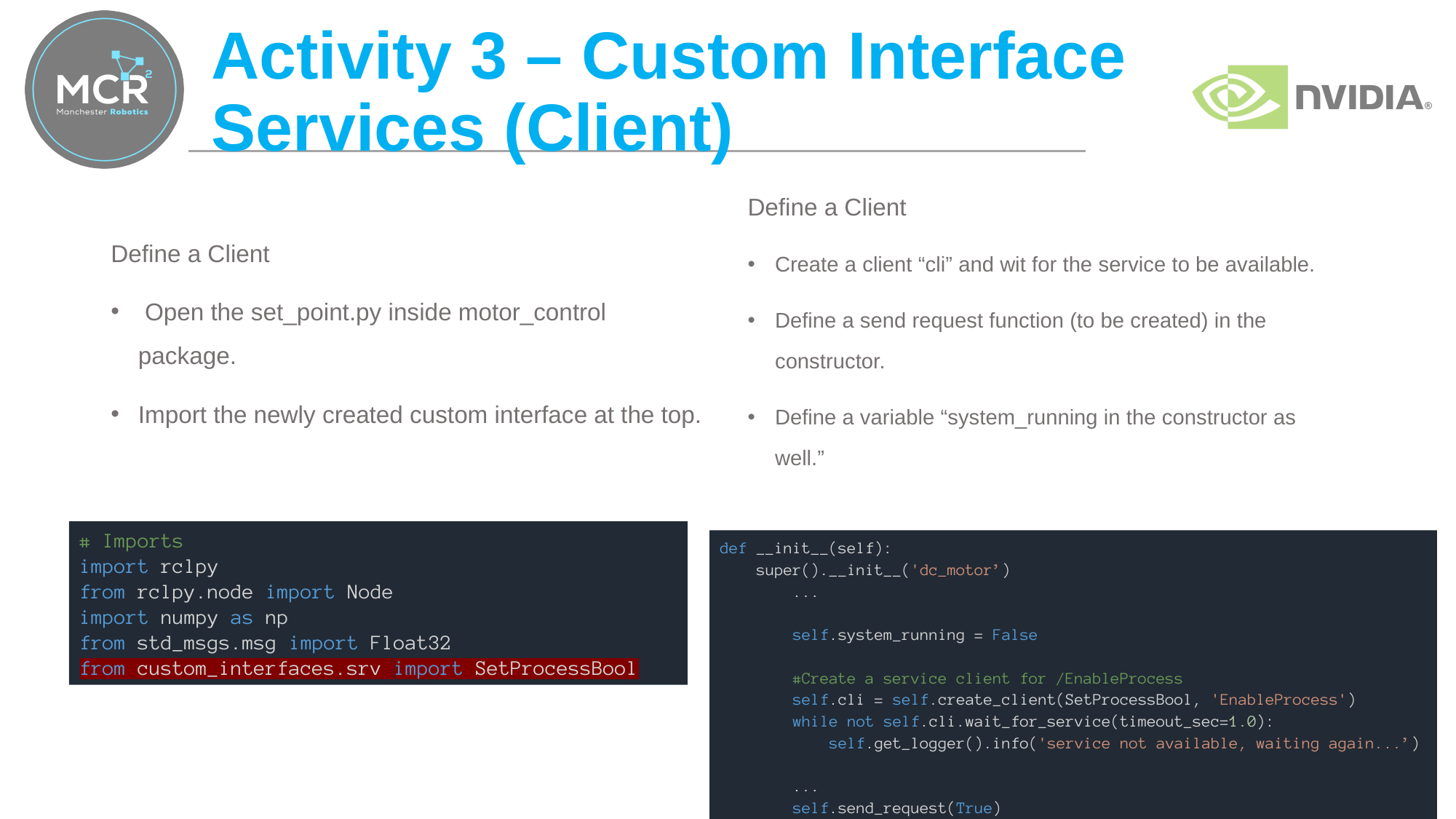

# Activity 3 – Custom Interface Services (Client)
Define a Client
Create a client “cli” and wit for the service to be available.
Define a send request function (to be created) in the constructor.
Define a variable “system_running in the constructor as well.”

Define a Client
 Open the set_point.py inside motor_control package.
Import the newly created custom interface at the top.

# Imports
import rclpy
from rclpy.node import Node
import numpy as np
from std_msgs.msg import Float32
from custom_interfaces.srv import SetProcessBool
def __init__(self):
    super().__init__('dc_motor’)
        ...

        self.system_running = False

        #Create a service client for /EnableProcess
        self.cli = self.create_client(SetProcessBool, 'EnableProcess')
        while not self.cli.wait_for_service(timeout_sec=1.0):
            self.get_logger().info('service not available, waiting again...’)

        ...
        self.send_request(True)
70